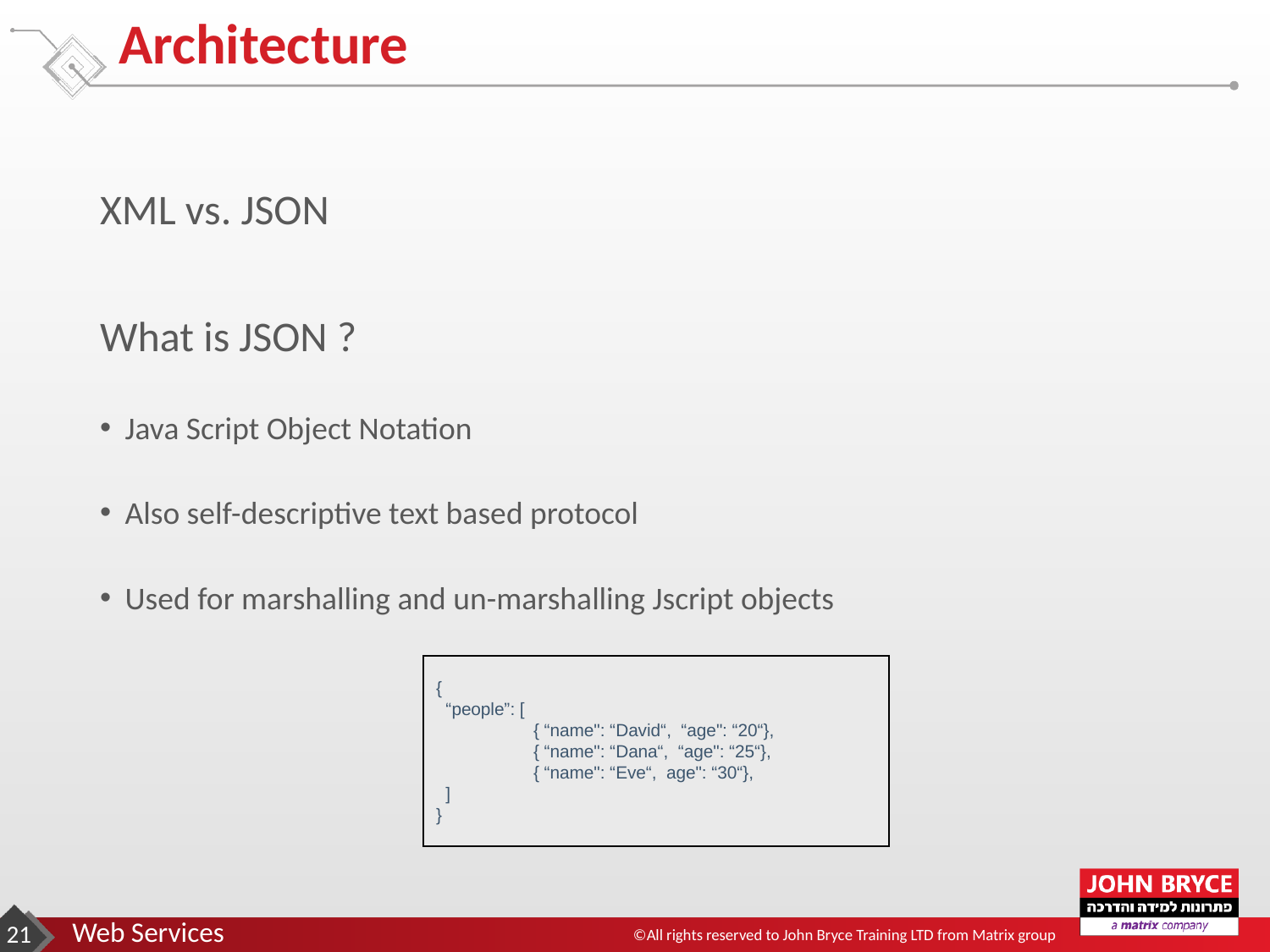

# Architecture
XML vs. JSON

What is JSON ?
Java Script Object Notation
Also self-descriptive text based protocol
Used for marshalling and un-marshalling Jscript objects
{
  “people”: [
                    { “name": “David“,  “age": “20“},
                    { “name": “Dana“,  “age": “25“},
                    { “name": “Eve“,  age": “30“},
  ]
}
21